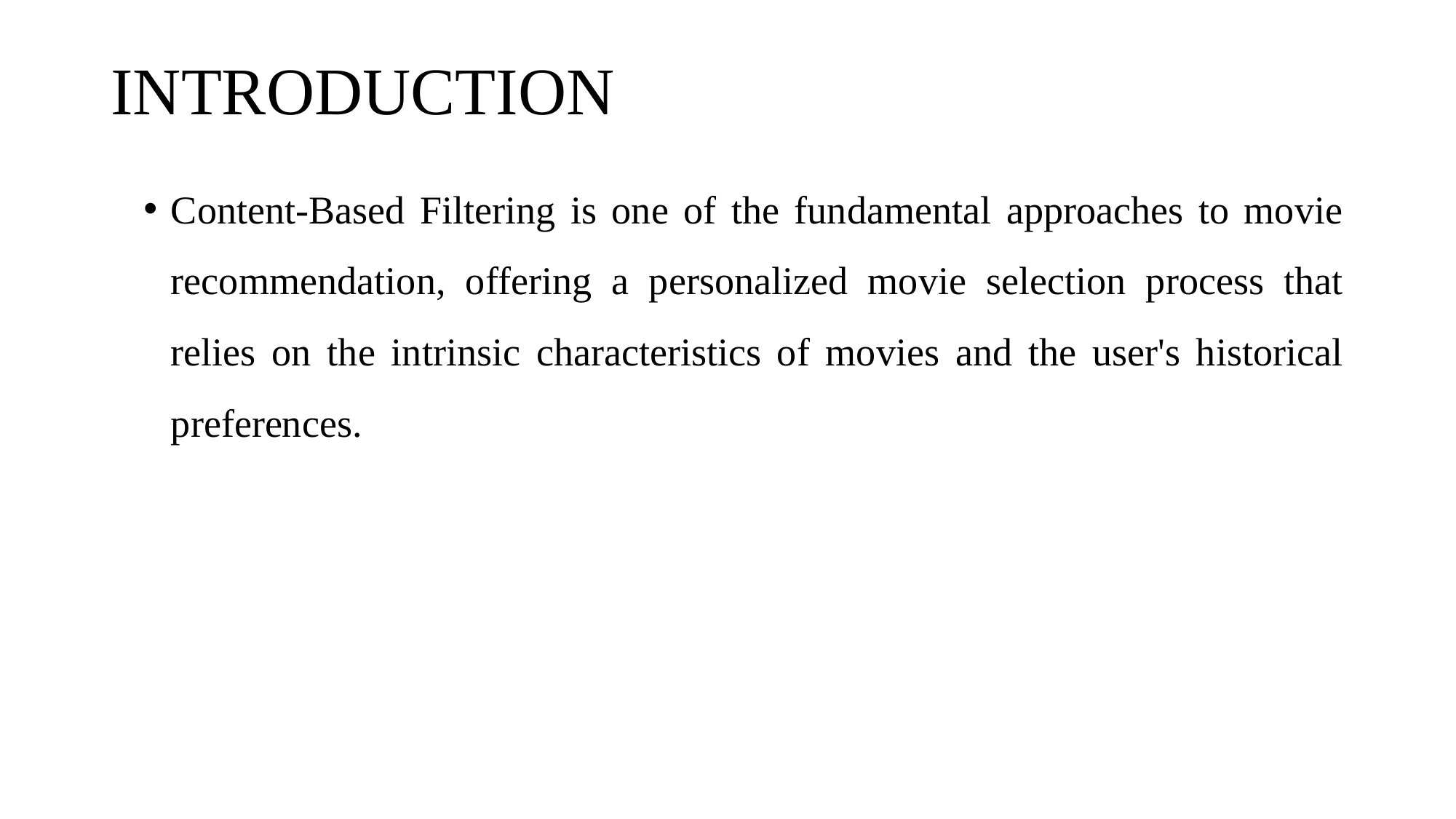

# INTRODUCTION
Content-Based Filtering is one of the fundamental approaches to movie recommendation, offering a personalized movie selection process that relies on the intrinsic characteristics of movies and the user's historical preferences.